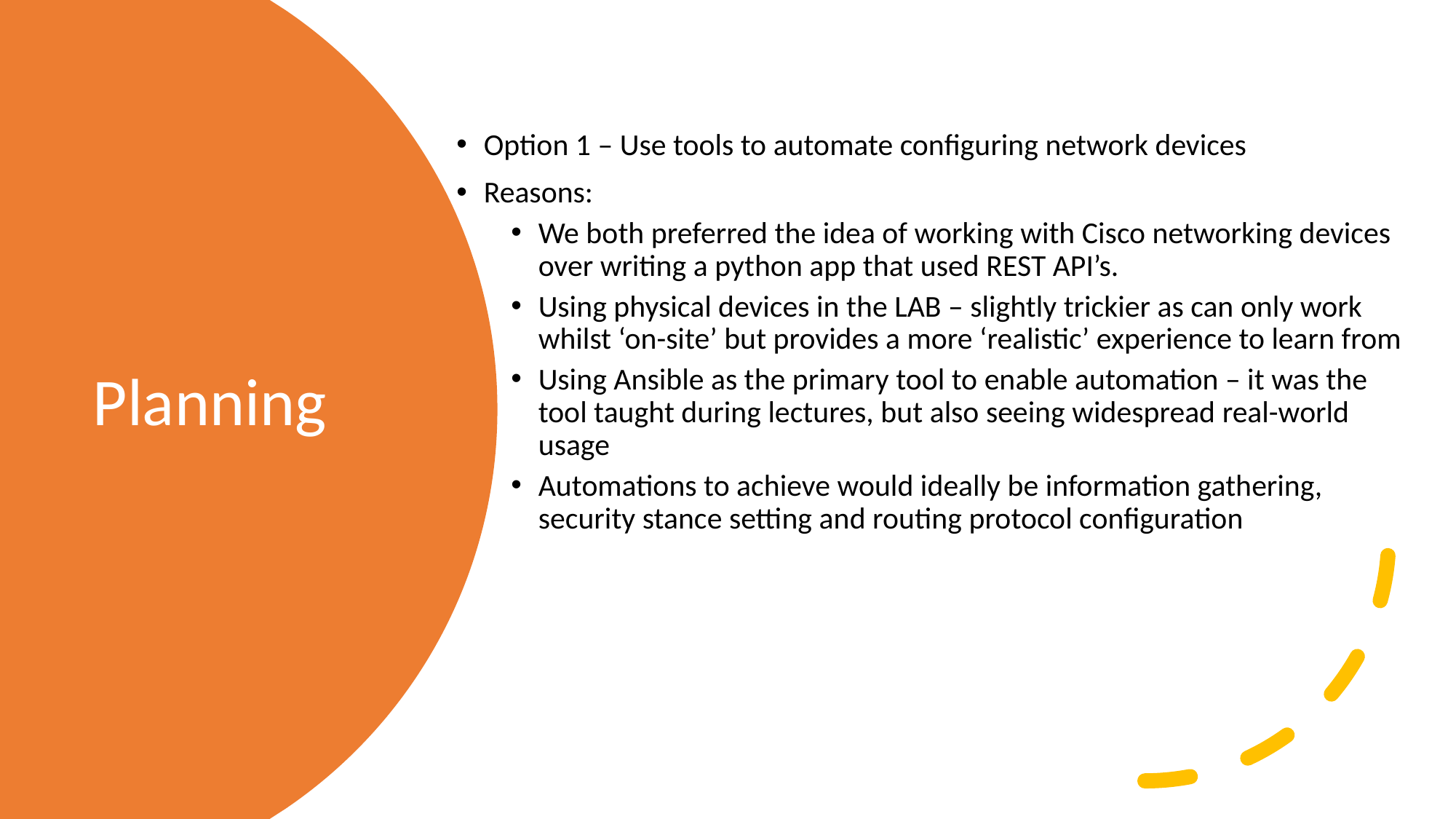

Option 1 – Use tools to automate configuring network devices
Reasons:
We both preferred the idea of working with Cisco networking devices over writing a python app that used REST API’s.
Using physical devices in the LAB – slightly trickier as can only work whilst ‘on-site’ but provides a more ‘realistic’ experience to learn from
Using Ansible as the primary tool to enable automation – it was the tool taught during lectures, but also seeing widespread real-world usage
Automations to achieve would ideally be information gathering, security stance setting and routing protocol configuration

# Planning